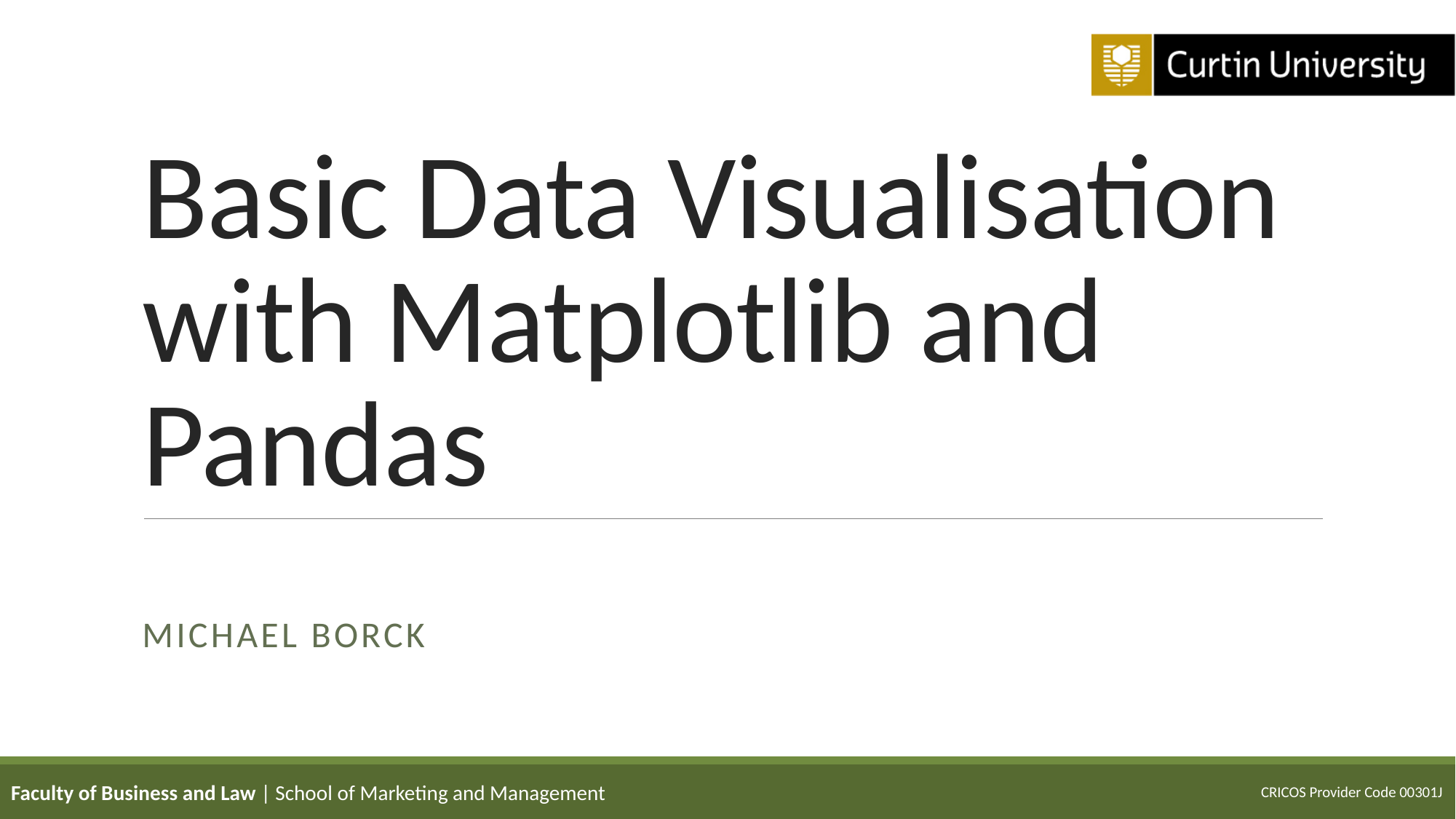

# Basic Data Visualisation with Matplotlib and Pandas
Michael Borck
Faculty of Business and Law | School of Marketing and Management